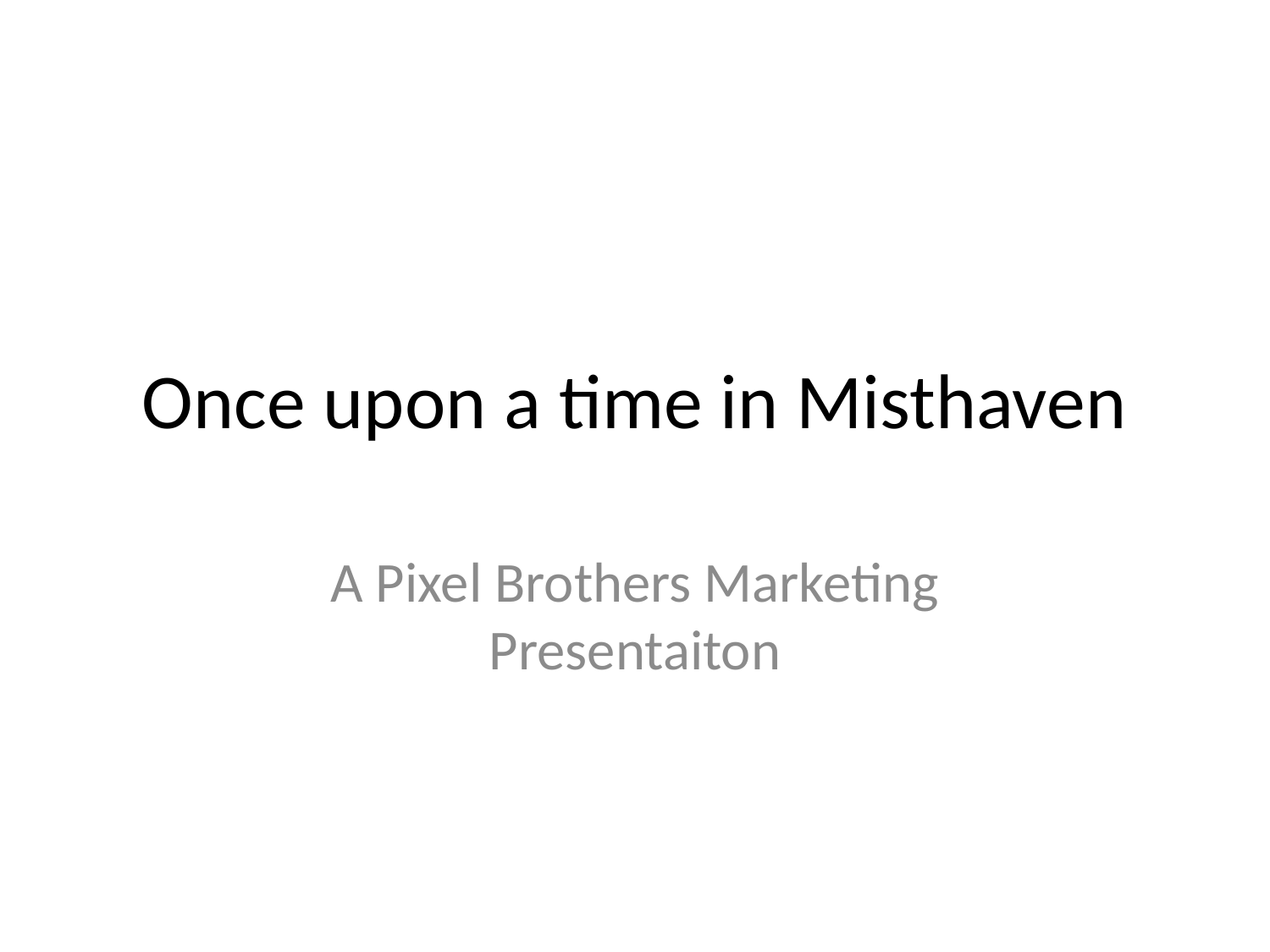

# Once upon a time in Misthaven
A Pixel Brothers Marketing Presentaiton